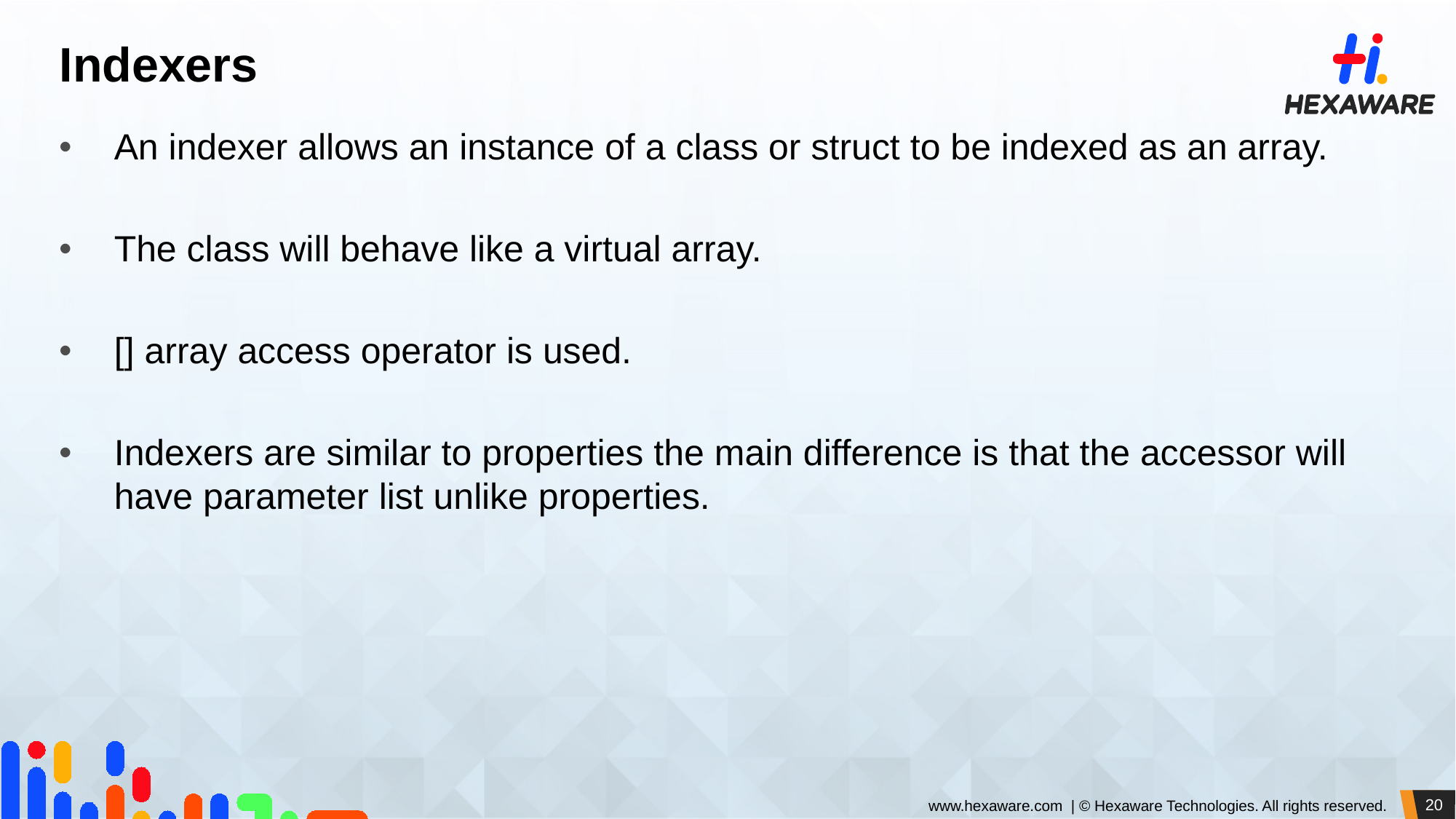

# Indexers
An indexer allows an instance of a class or struct to be indexed as an array.

The class will behave like a virtual array.

[] array access operator is used.

Indexers are similar to properties the main difference is that the accessor will have parameter list unlike properties.